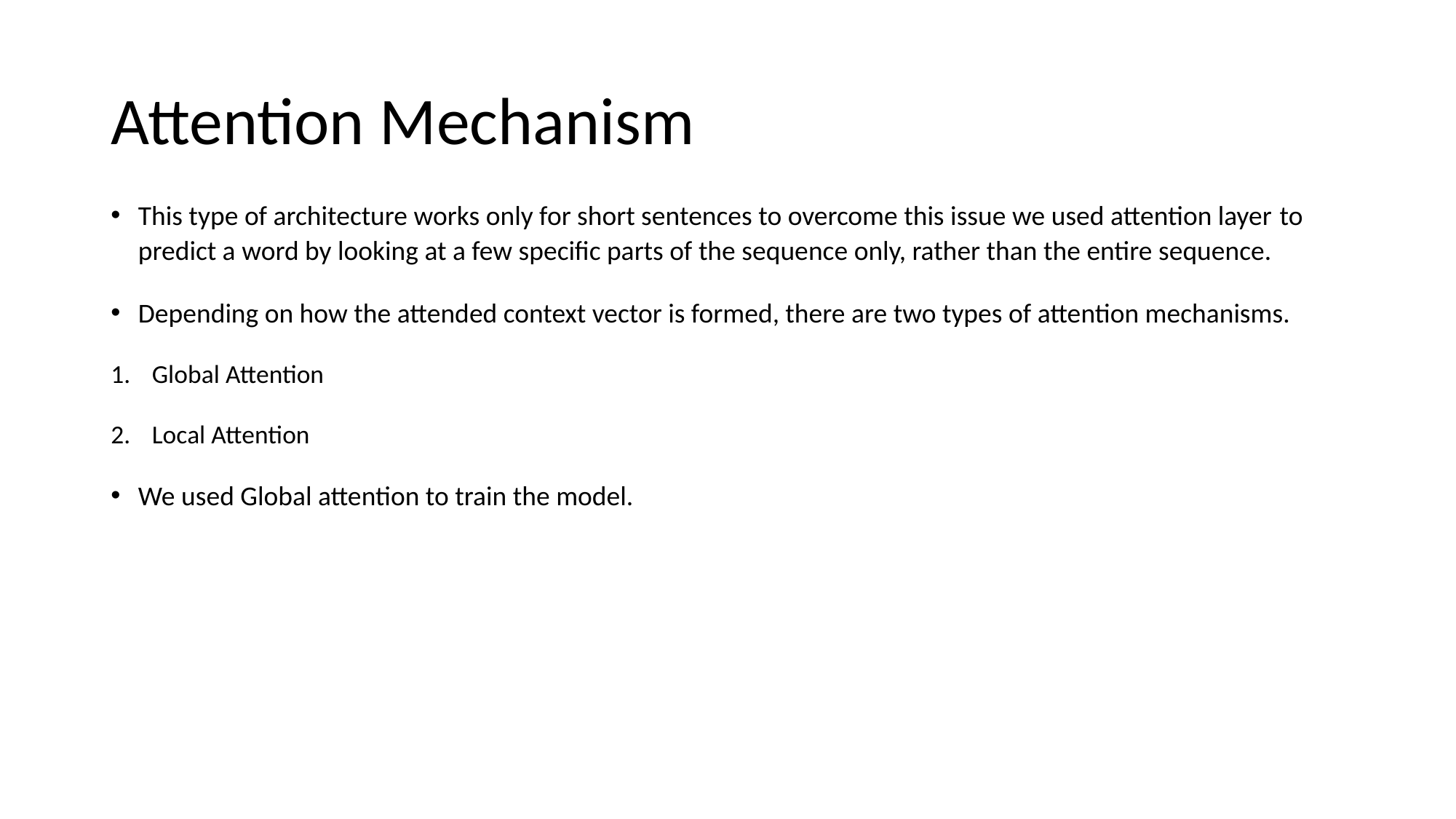

# Attention Mechanism
This type of architecture works only for short sentences to overcome this issue we used attention layer to predict a word by looking at a few specific parts of the sequence only, rather than the entire sequence.
Depending on how the attended context vector is formed, there are two types of attention mechanisms.
Global Attention
Local Attention
We used Global attention to train the model.